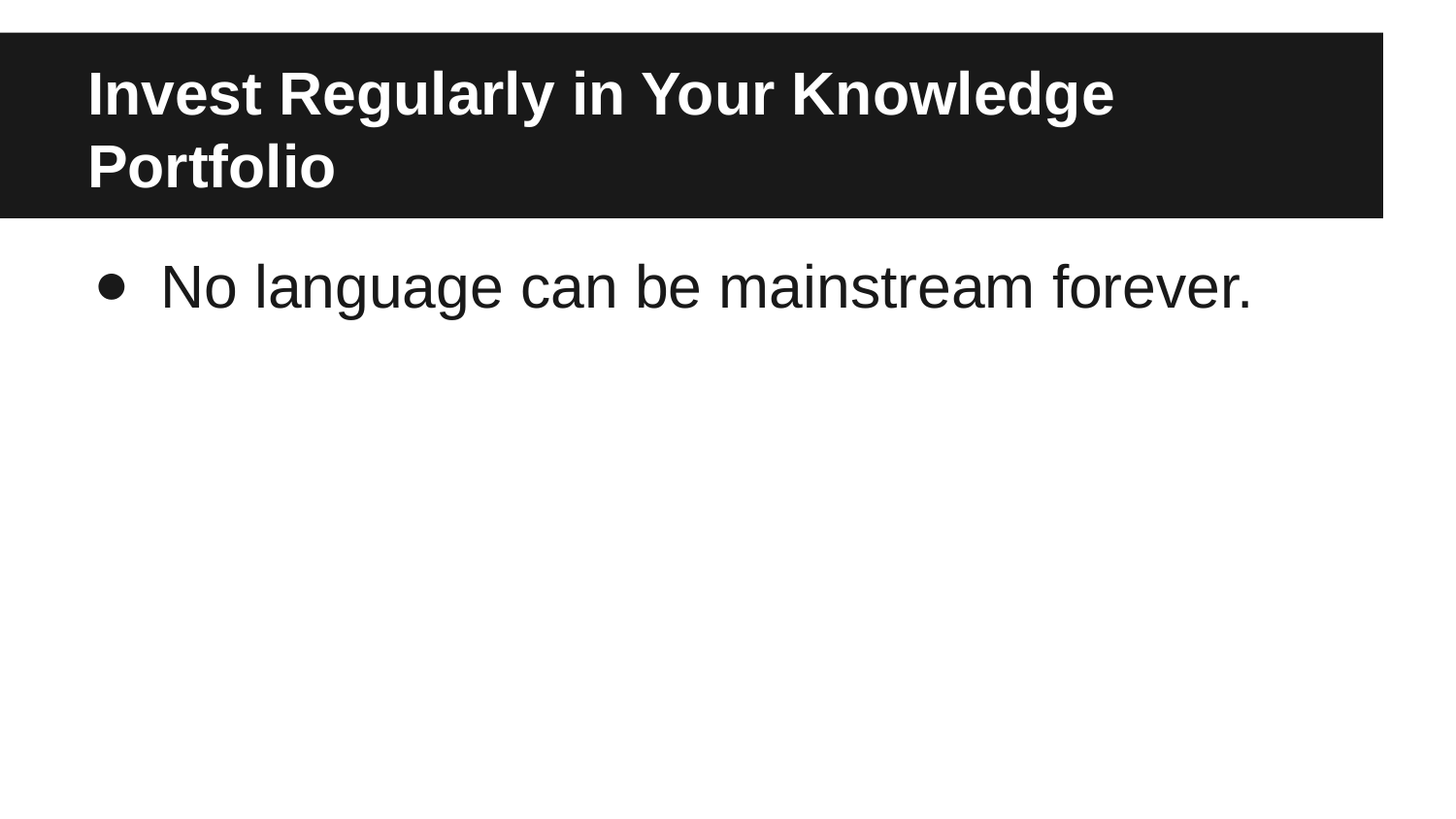

# Invest Regularly in Your Knowledge Portfolio
No language can be mainstream forever.